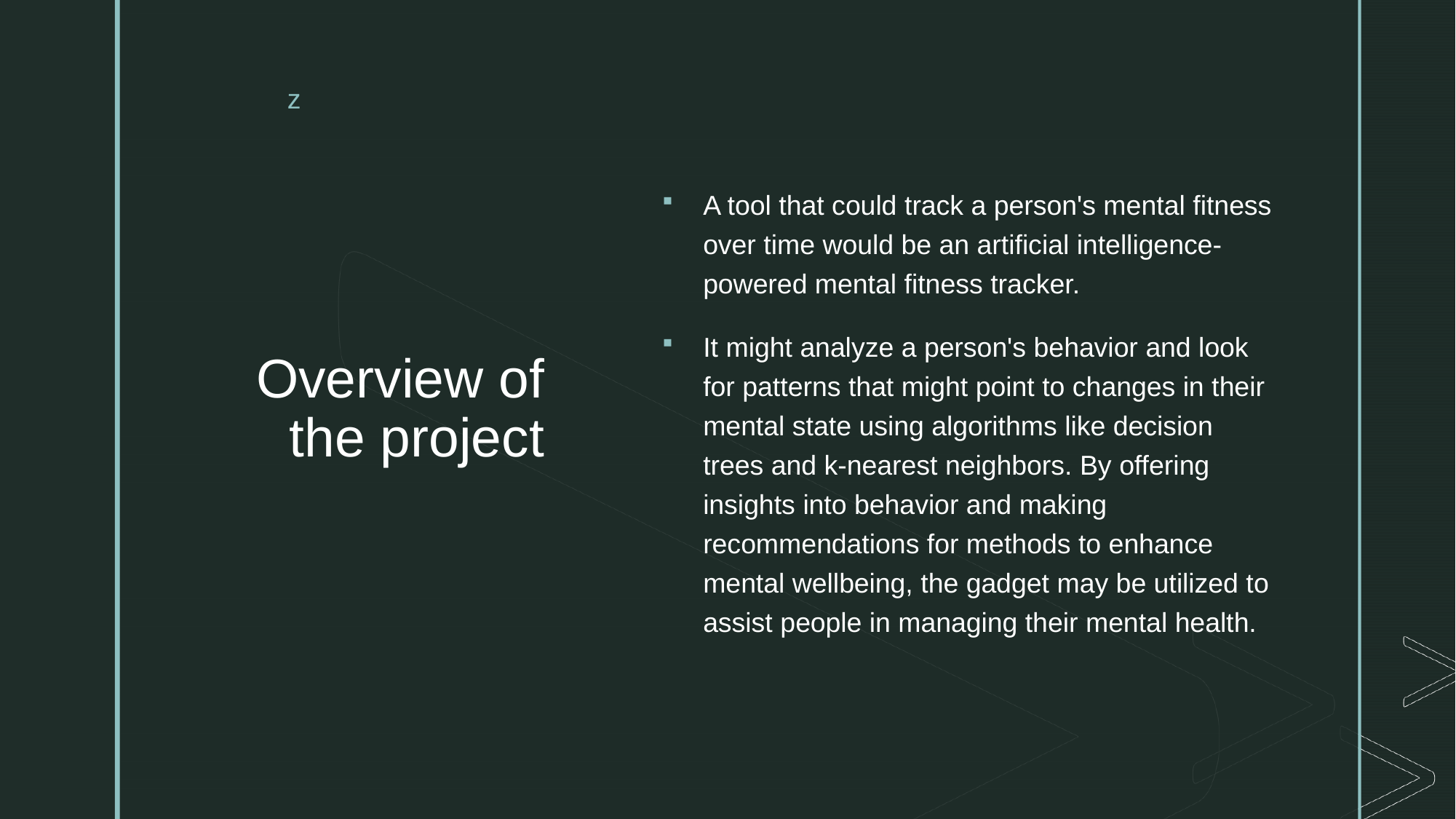

# Overview of the project
A tool that could track a person's mental fitness over time would be an artificial intelligence-powered mental fitness tracker.
It might analyze a person's behavior and look for patterns that might point to changes in their mental state using algorithms like decision trees and k-nearest neighbors. By offering insights into behavior and making recommendations for methods to enhance mental wellbeing, the gadget may be utilized to assist people in managing their mental health.